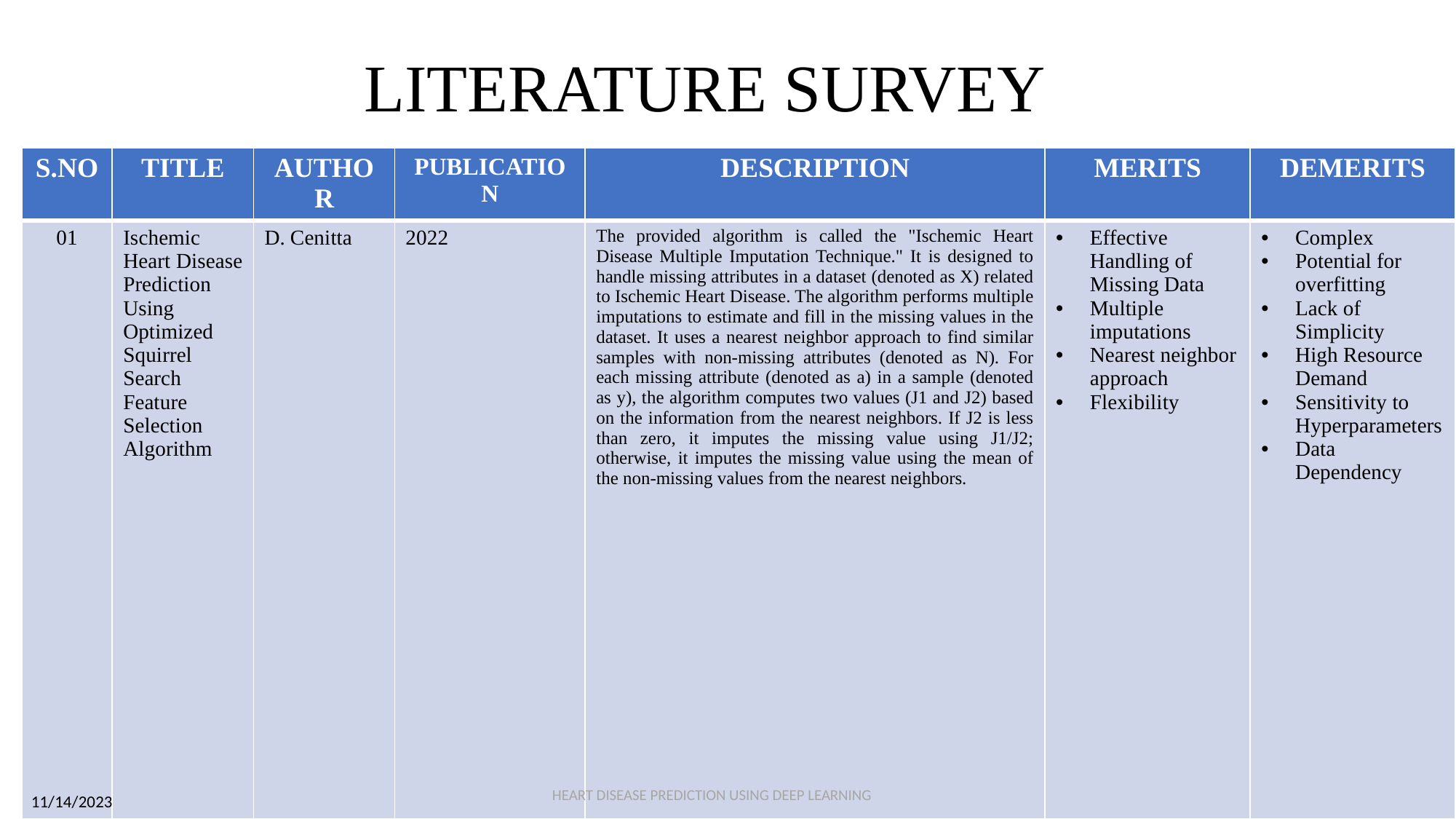

# LITERATURE SURVEY
2
| S.NO | TITLE | AUTHOR | PUBLICATION | DESCRIPTION | MERITS | DEMERITS |
| --- | --- | --- | --- | --- | --- | --- |
| 01 | Ischemic Heart Disease Prediction Using Optimized Squirrel Search Feature Selection Algorithm | D. Cenitta | 2022 | The provided algorithm is called the "Ischemic Heart Disease Multiple Imputation Technique." It is designed to handle missing attributes in a dataset (denoted as X) related to Ischemic Heart Disease. The algorithm performs multiple imputations to estimate and fill in the missing values in the dataset. It uses a nearest neighbor approach to find similar samples with non-missing attributes (denoted as N). For each missing attribute (denoted as a) in a sample (denoted as y), the algorithm computes two values (J1 and J2) based on the information from the nearest neighbors. If J2 is less than zero, it imputes the missing value using J1/J2; otherwise, it imputes the missing value using the mean of the non-missing values from the nearest neighbors. | Effective Handling of Missing Data Multiple imputations Nearest neighbor approach Flexibility | Complex Potential for overfitting Lack of Simplicity High Resource Demand Sensitivity to Hyperparameters Data Dependency |
HEART DISEASE PREDICTION USING DEEP LEARNING
11/14/2023